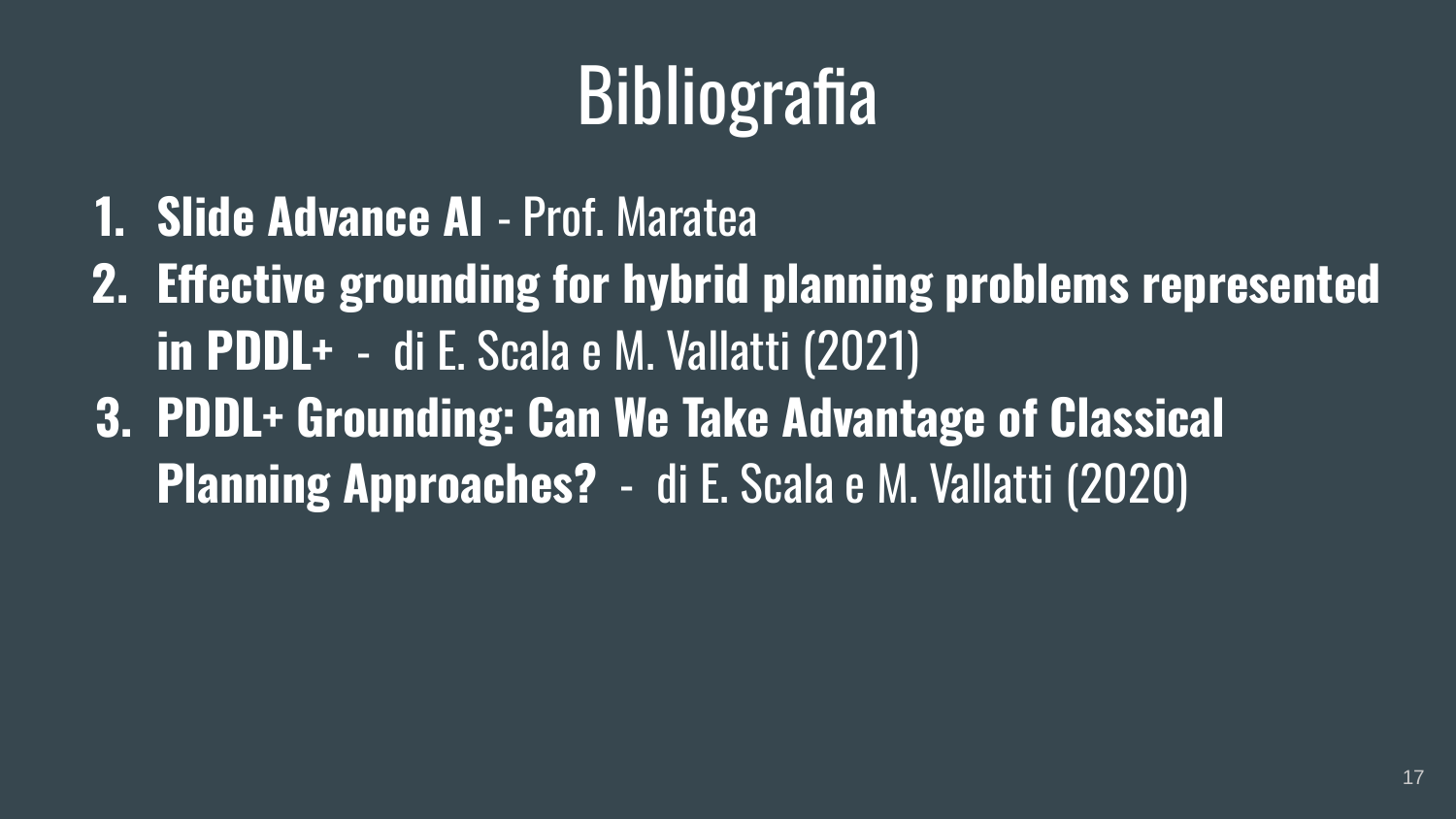

# Bibliografia
Slide Advance AI - Prof. Maratea
Effective grounding for hybrid planning problems represented in PDDL+  -  di E. Scala e M. Vallatti (2021)
PDDL+ Grounding: Can We Take Advantage of Classical Planning Approaches?  -  di E. Scala e M. Vallatti (2020)
17